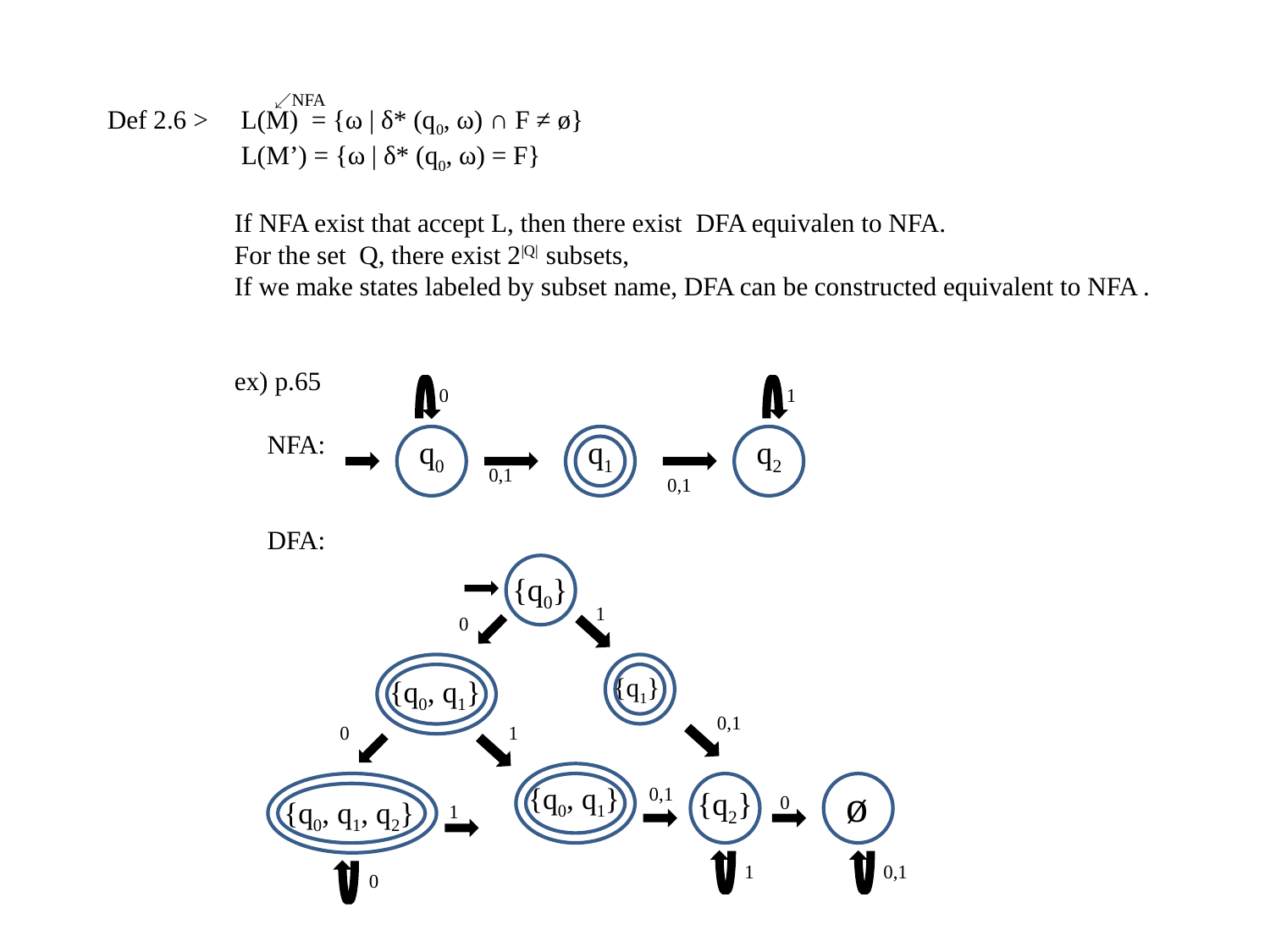

↙NFA
Def 2.6 >	 L(M)  = {ω | δ* (q0, ω) ∩ F ≠ ø}
	 L(M’) = {ω | δ* (q0, ω) = F}

	If NFA exist that accept L, then there exist  DFA equivalen to NFA.
	For the set  Q, there exist 2|Q|  subsets,
	If we make states labeled by subset name, DFA can be constructed equivalent to NFA .

	ex) p.65

	     NFA:

	     DFA:

0

1

q0

q1

q2

0,1

0,1

{q0}

1
0

{q1}
{q0, q1}
0,1
0
1

{q0, q1}
ø

{q0, q1, q2}

{q2}

0,1
0
1

1

0,1

0